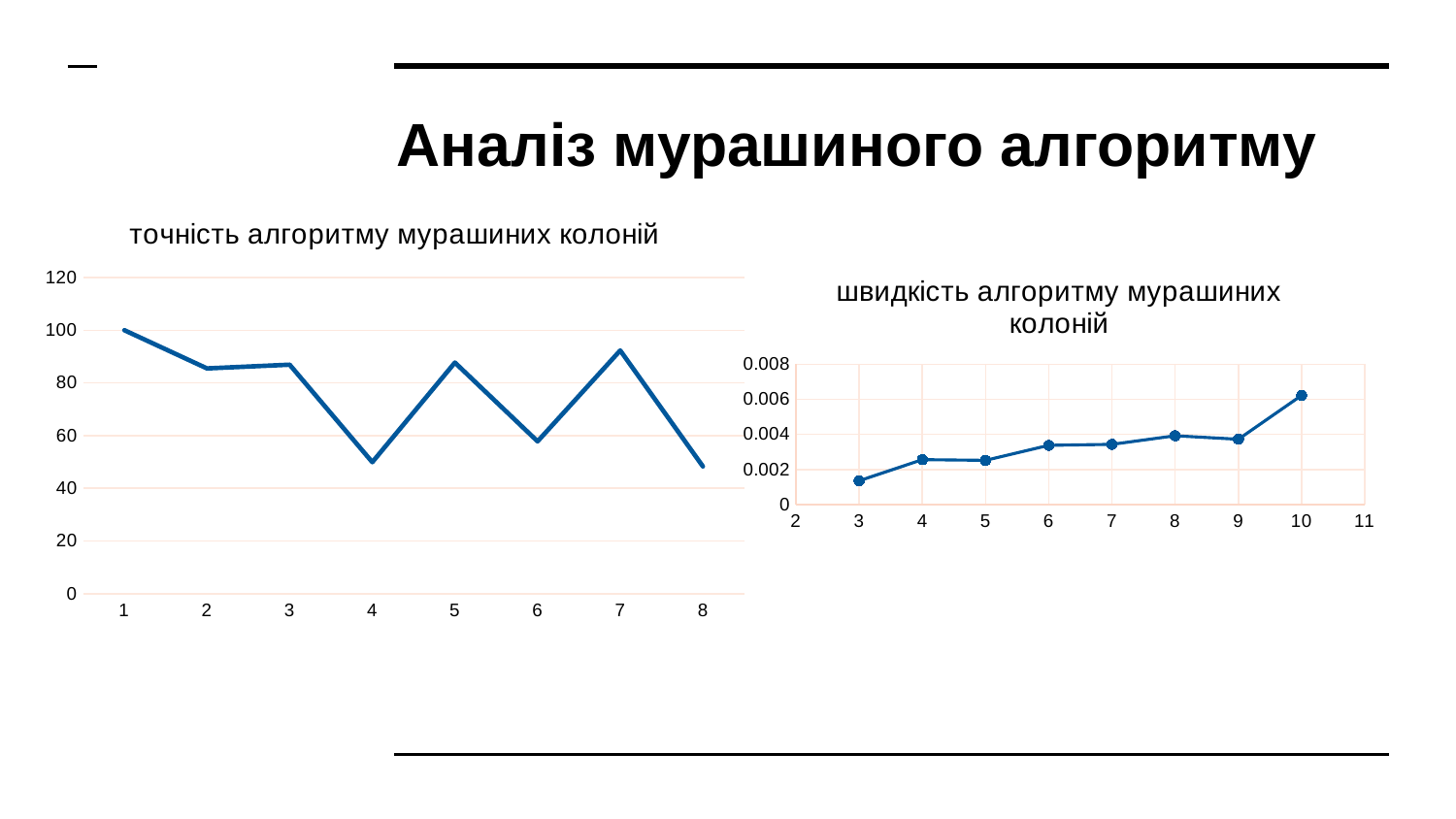

# Аналіз мурашиного алгоритму

### Chart: точність алгоритму мурашиних колоній

| Category |  |
|---|---|

### Chart: швидкість алгоритму мурашиних колоній

| Category |  |
|---|---|